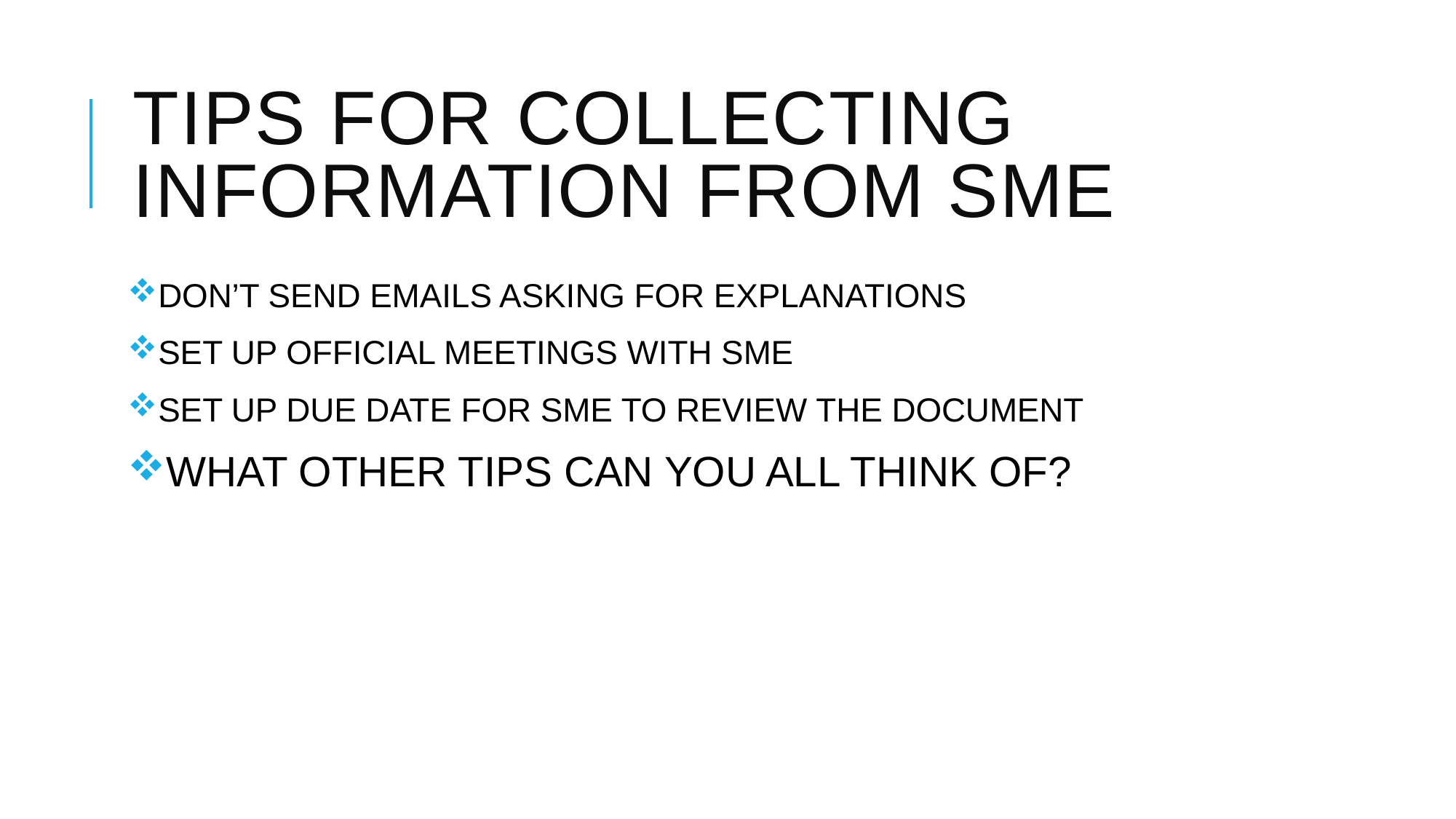

# TIPS FOR COLLECTING INFORMATION FROM SME
DON’T SEND EMAILS ASKING FOR EXPLANATIONS
SET UP OFFICIAL MEETINGS WITH SME
SET UP DUE DATE FOR SME TO REVIEW THE DOCUMENT
WHAT OTHER TIPS CAN YOU ALL THINK OF?